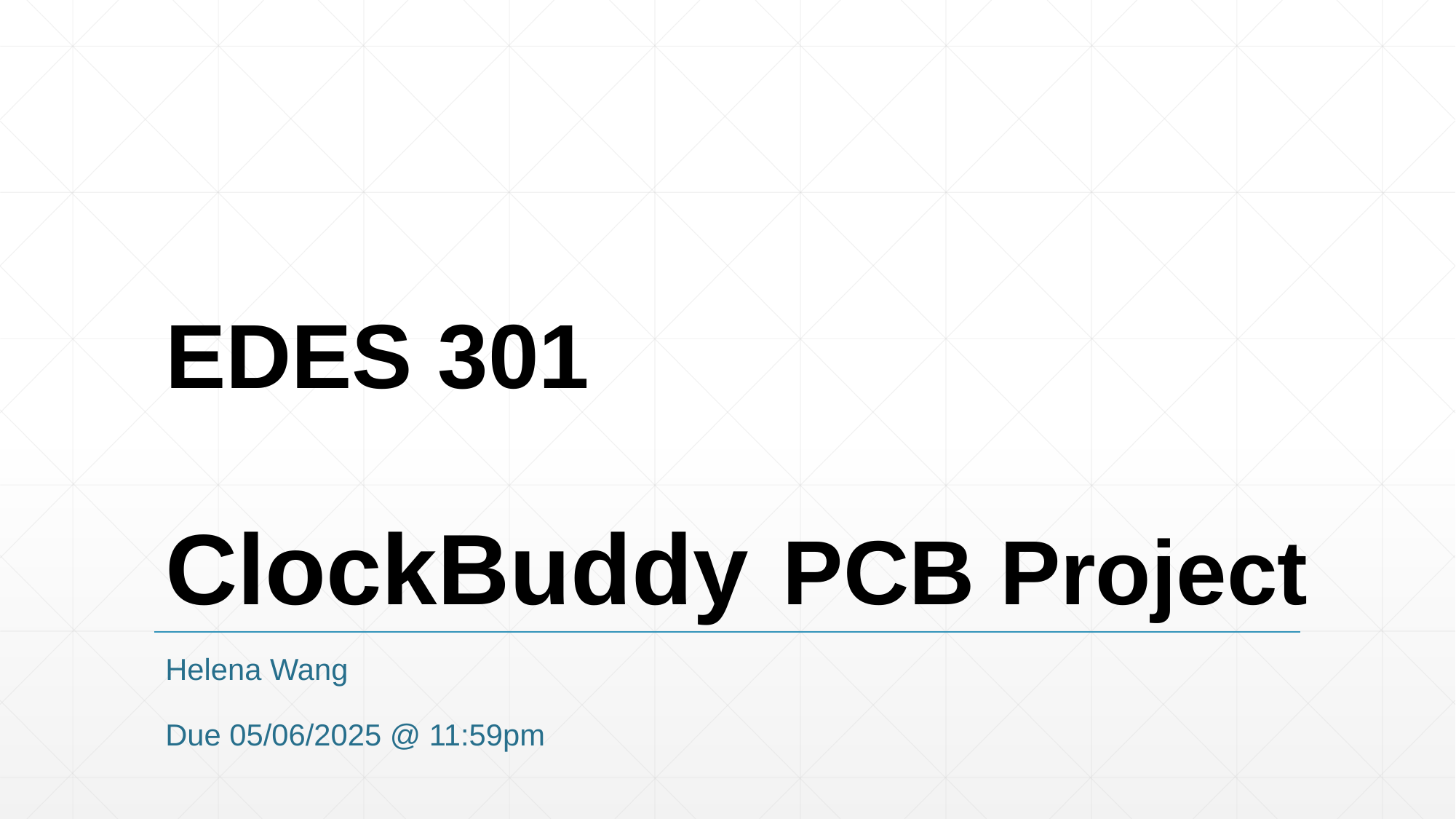

# EDES 301 ClockBuddy PCB Project
Helena Wang

Due 05/06/2025 @ 11:59pm